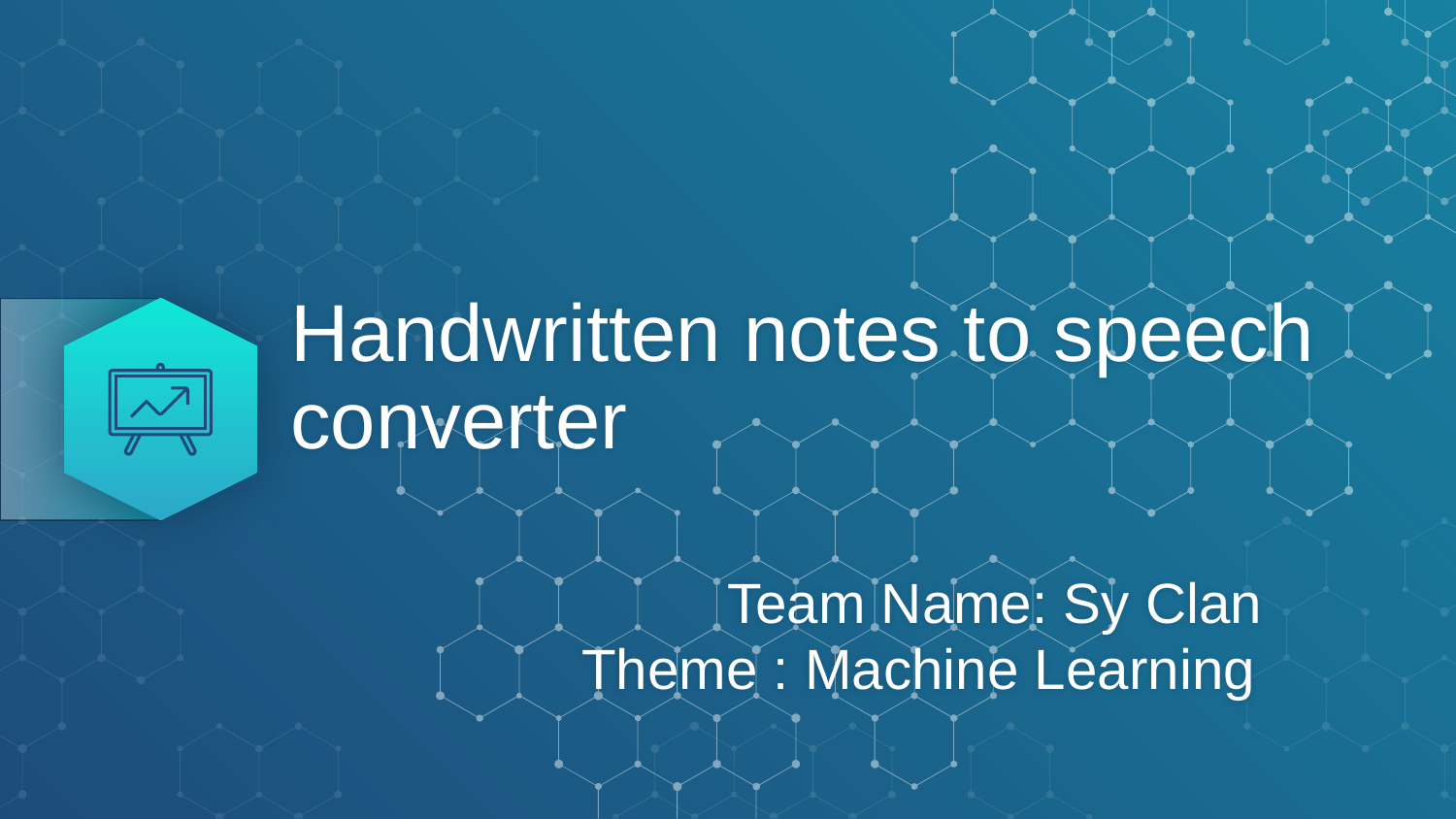

# Handwritten notes to speech converter Team Name: Sy Clan Theme : Machine Learning